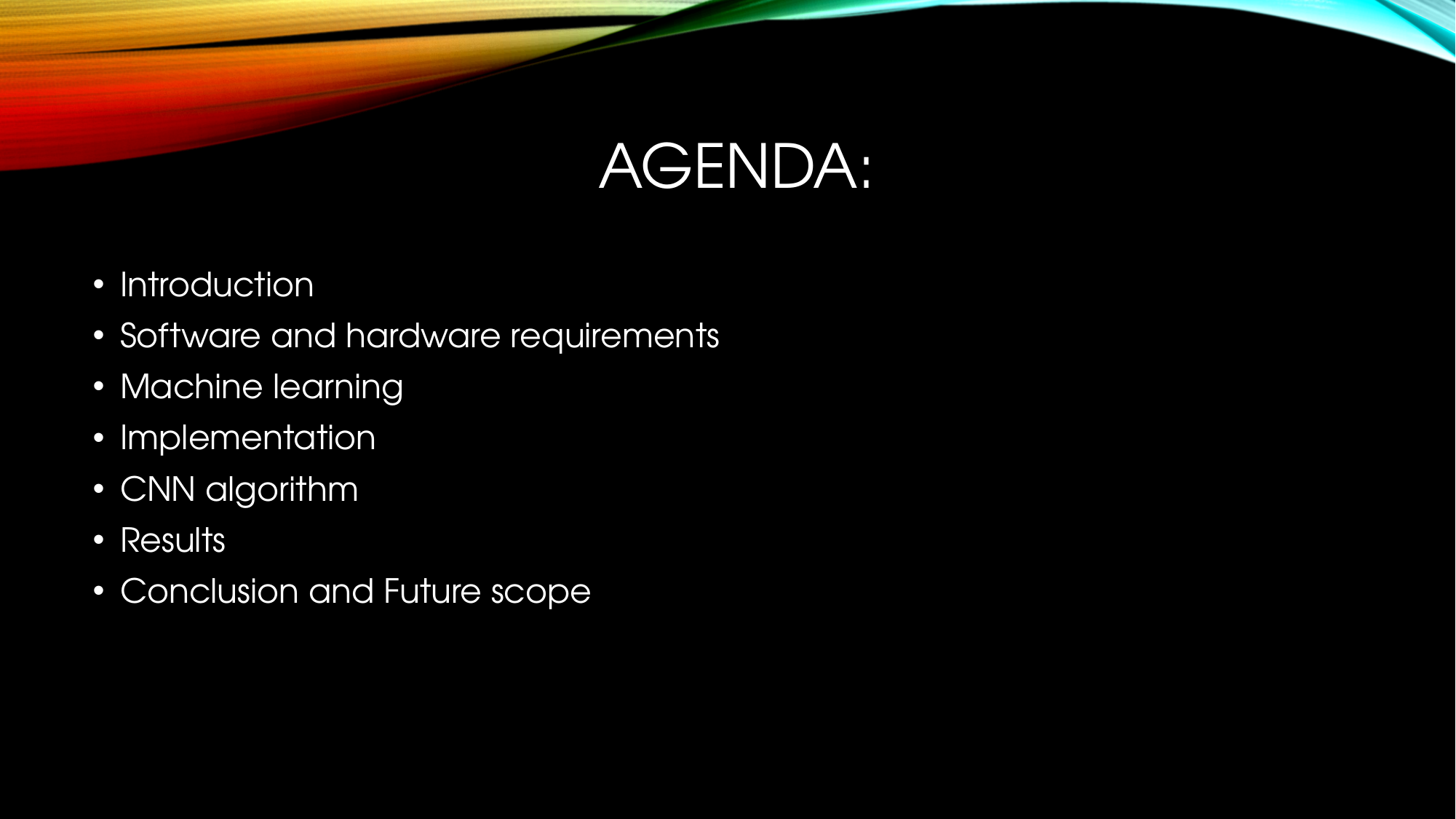

# agenda:
Introduction
Software and hardware requirements
Machine learning
Implementation
CNN algorithm
Results
Conclusion and Future scope